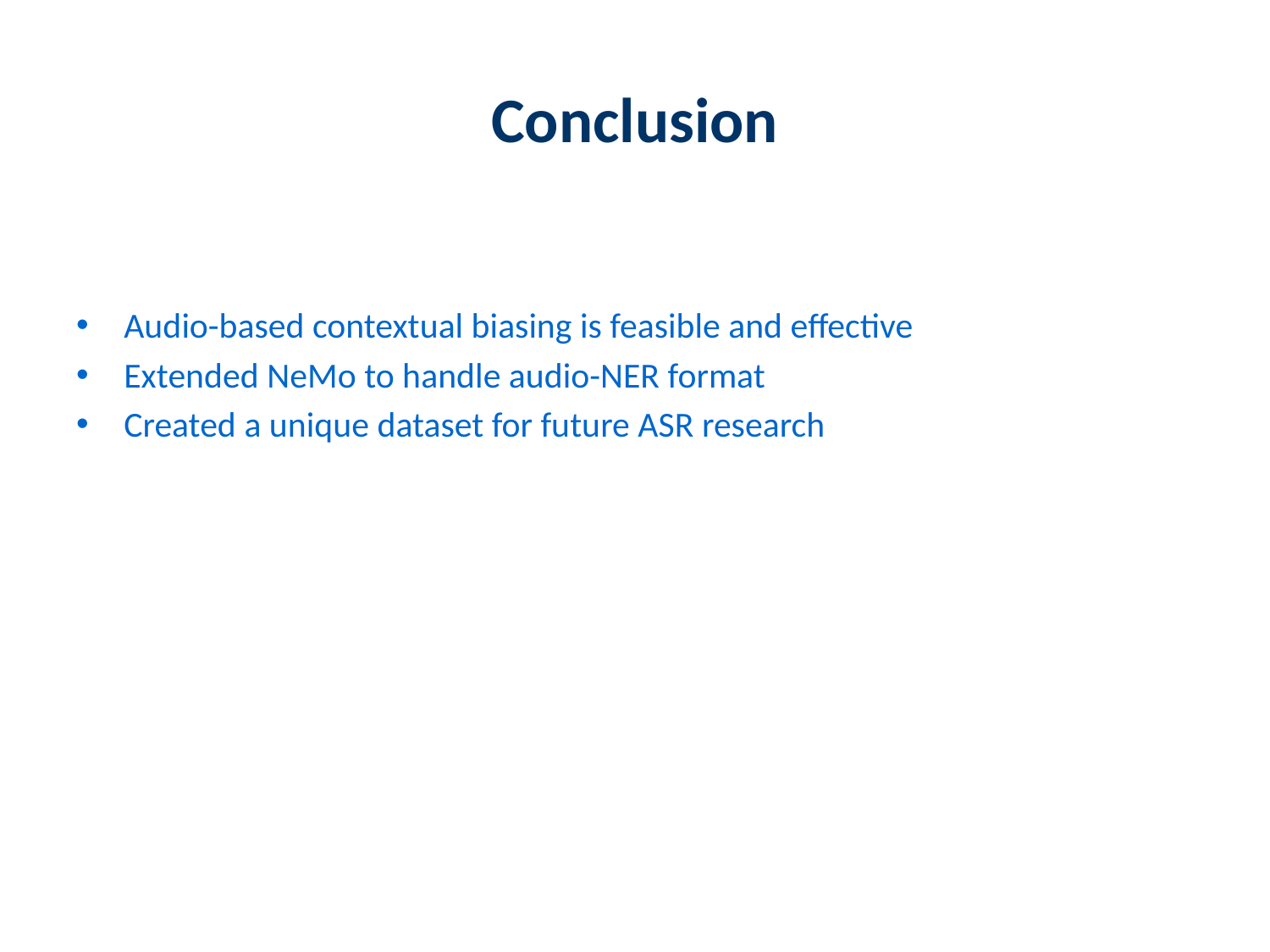

# Conclusion

Audio-based contextual biasing is feasible and effective
Extended NeMo to handle audio-NER format
Created a unique dataset for future ASR research